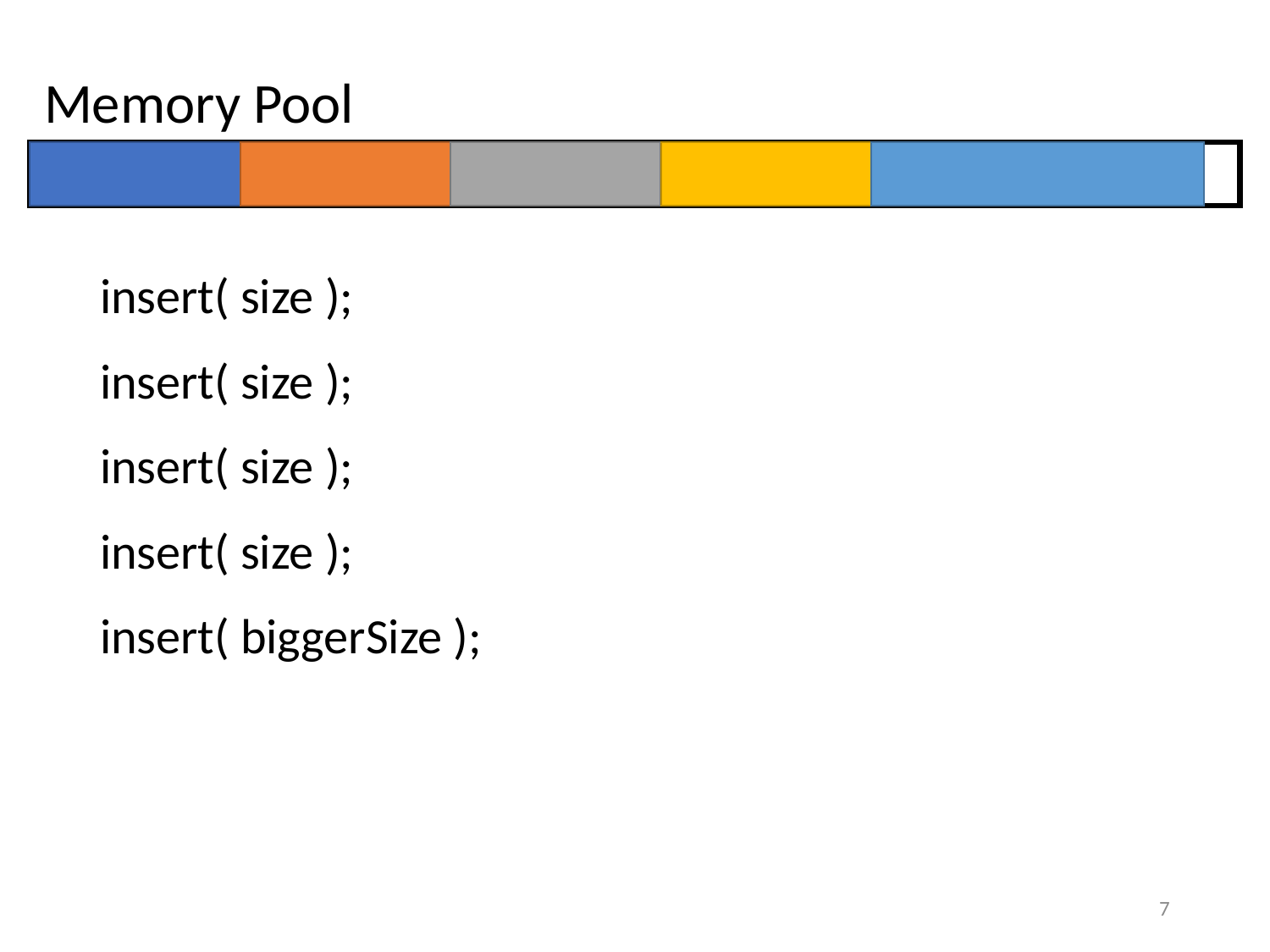

Memory Pool

insert( size );
insert( size );
insert( size );
insert( size );
insert( biggerSize );

7